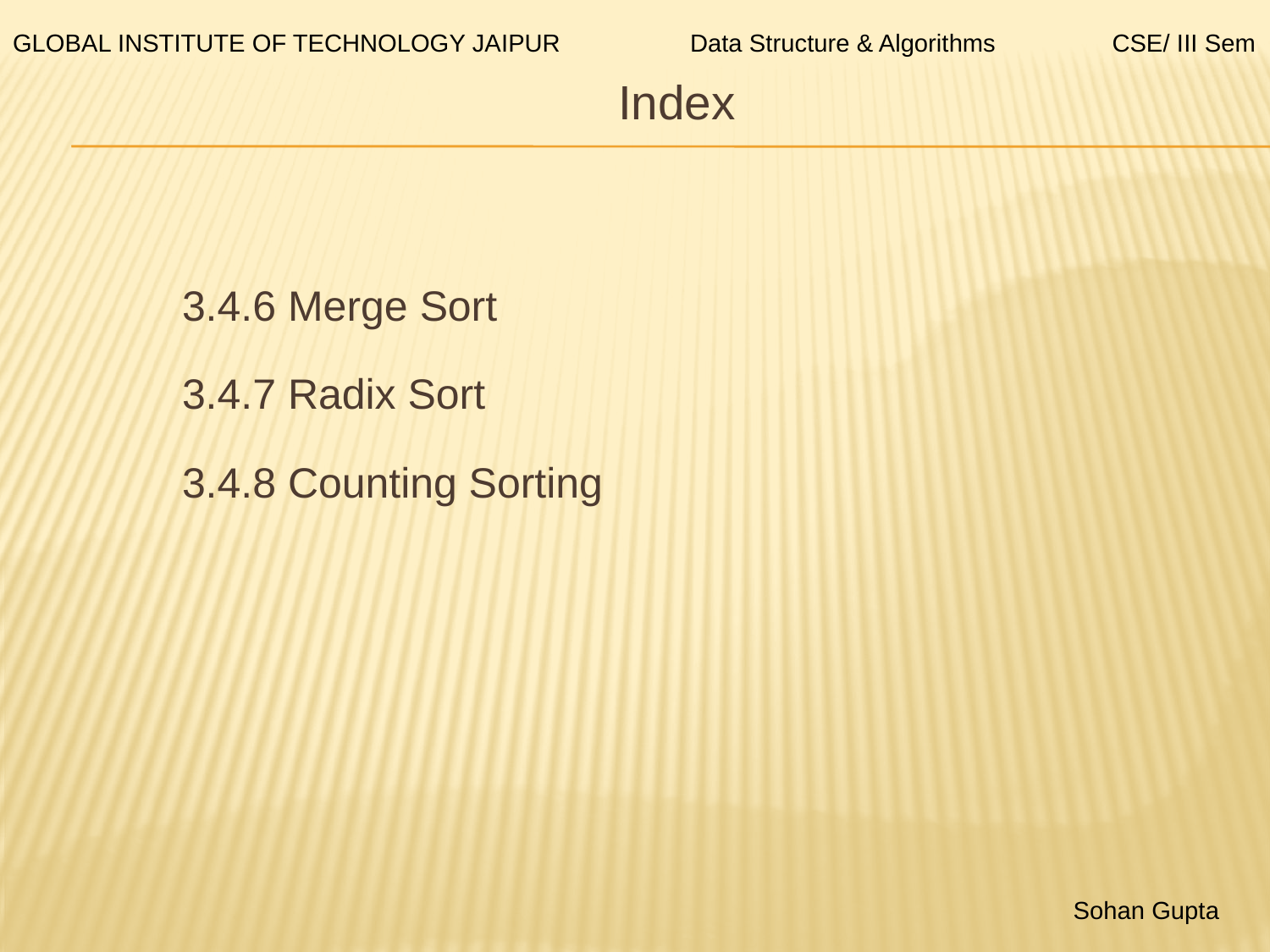

Data Structure & Algorithms
GLOBAL INSTITUTE OF TECHNOLOGY JAIPUR
CSE/ III Sem
Index

	3.4.6 Merge Sort
 	3.4.7 Radix Sort
	3.4.8 Counting Sorting

Sohan Gupta